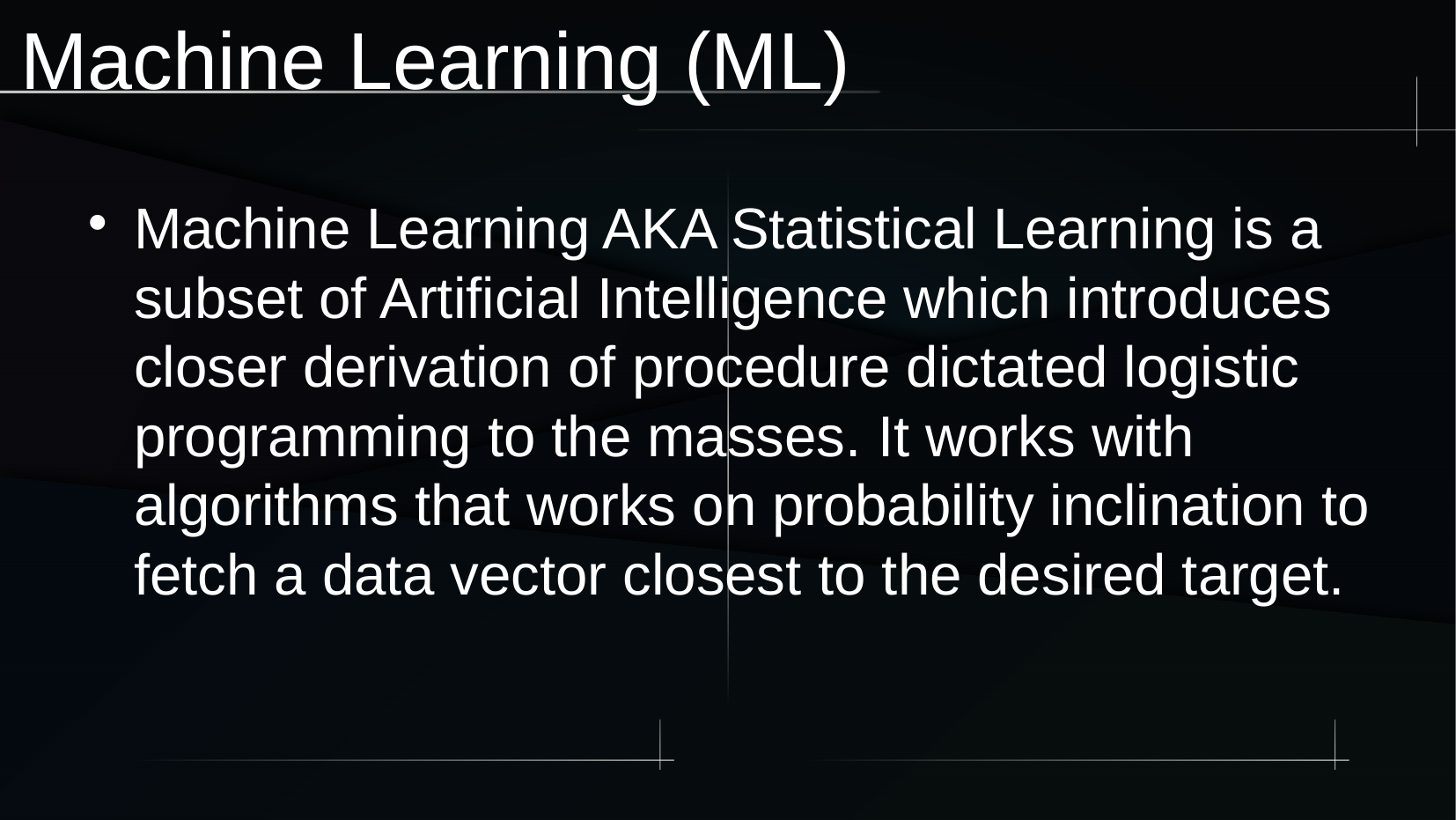

Machine Learning (ML)
Machine Learning AKA Statistical Learning is a subset of Artificial Intelligence which introduces closer derivation of procedure dictated logistic programming to the masses. It works with algorithms that works on probability inclination to fetch a data vector closest to the desired target.